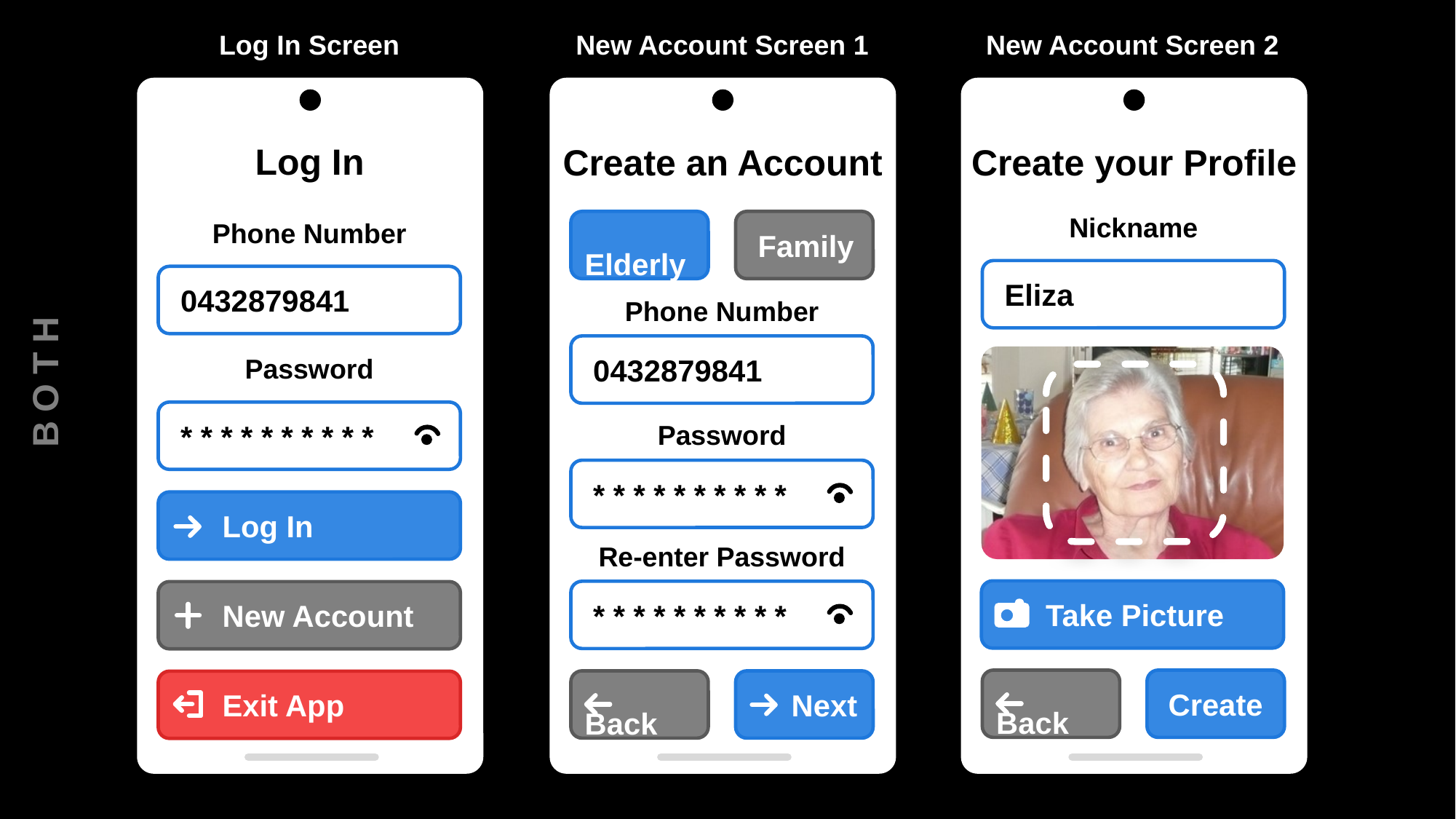

Log In Screen
New Account Screen 1
New Account Screen 2

Log In
Create an Account
Create your Profile
Nickname
Phone Number
 Elderly
 Family
 Eliza
 0432879841
Phone Number
 0432879841
Password

BOTH

 * * * * * * * * * *
Password

 * * * * * * * * * *

      Log In

Re-enter Password
      Take Picture
 * * * * * * * * * *
      New Account

     Back
Create
     Back
     Next
      Exit App